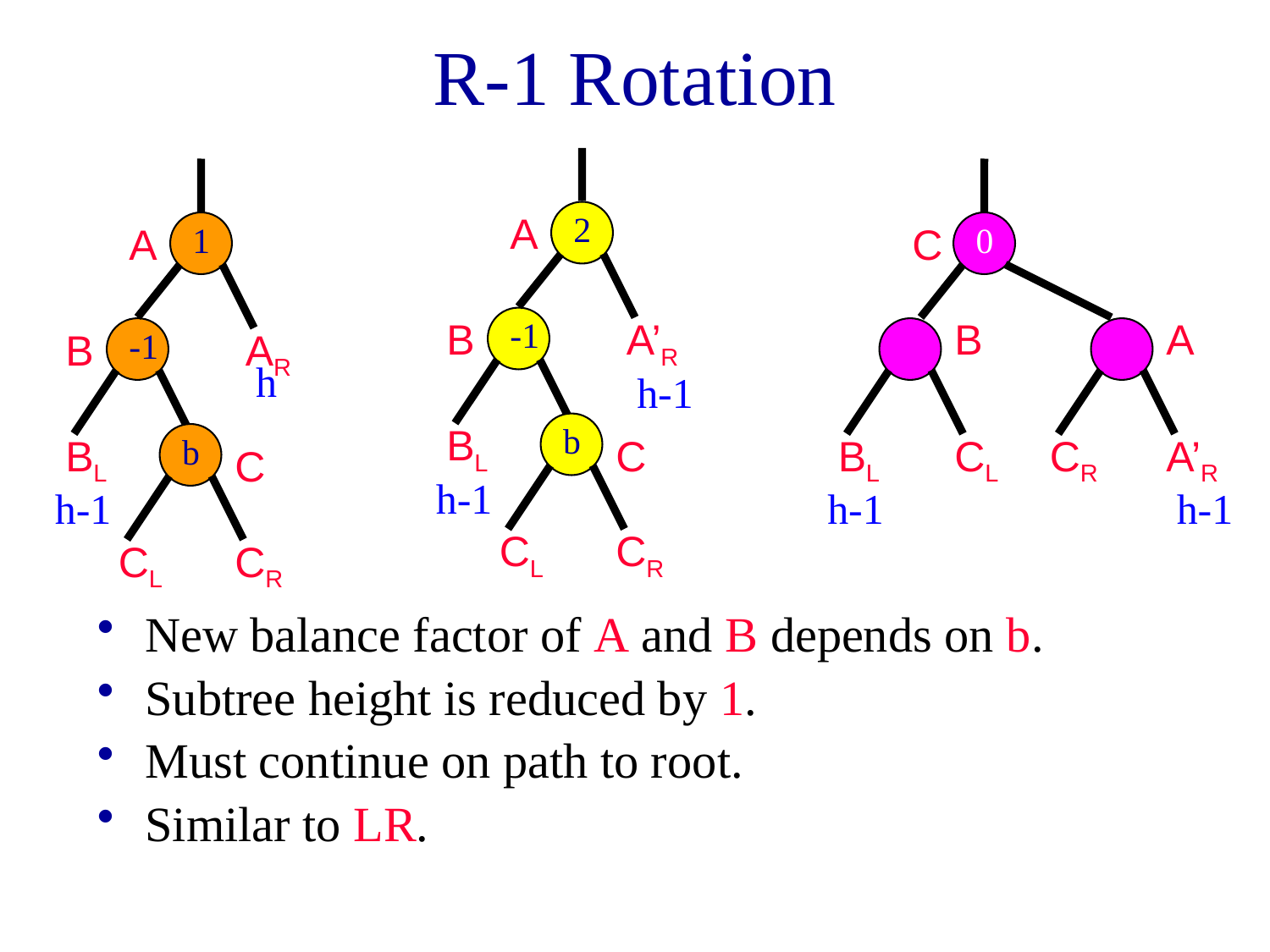

# R-1 Rotation

A
2

B
-1
A’R

h-1
BL
b

C
h-1

CL
CR

A
1

B
-1
AR

h

BL
b

C
h-1

CL
CR

C
0

B
A

BL
CL
CR
A’R
h-1
h-1
New balance factor of A and B depends on b.
Subtree height is reduced by 1.
Must continue on path to root.
Similar to LR.